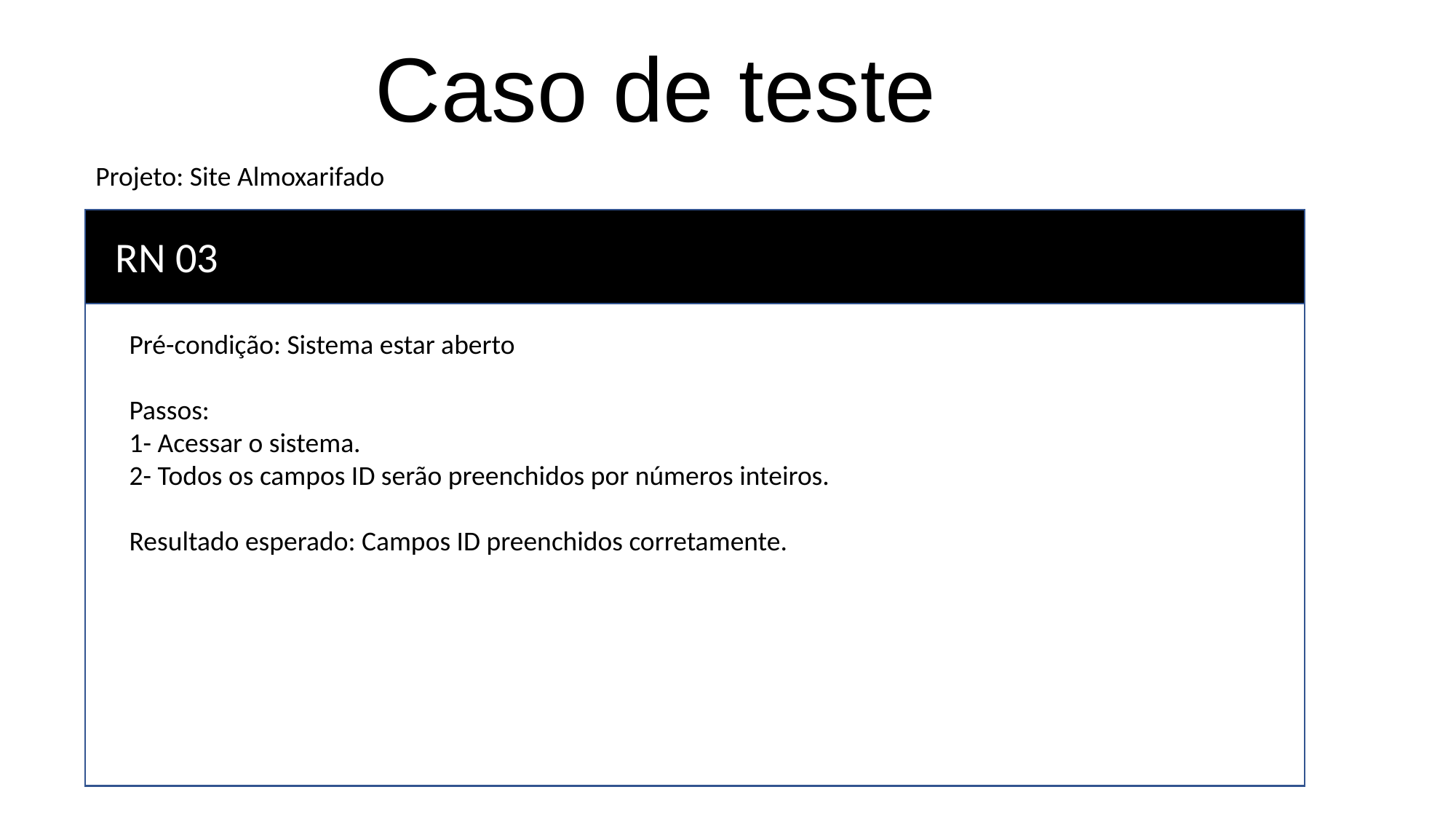

# Caso de teste
Projeto: Site Almoxarifado

RN 03
Pré-condição: Sistema estar aberto

Passos:
1- Acessar o sistema.
2- Todos os campos ID serão preenchidos por números inteiros.

Resultado esperado: Campos ID preenchidos corretamente.